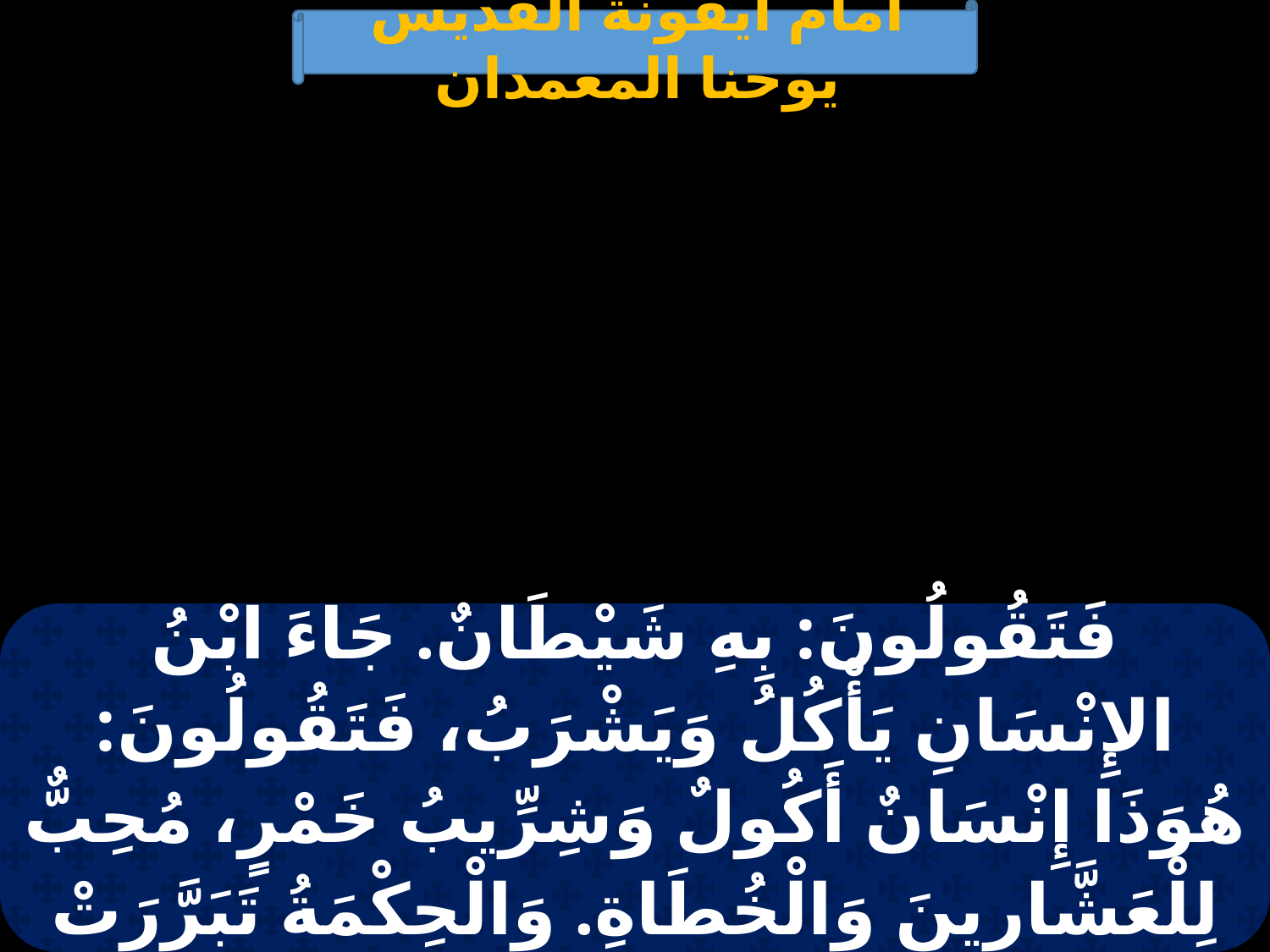

أمام أيقونة القديس يوحنا المعمدان
| فَتَقُولُونَ: بِهِ شَيْطَانٌ. جَاءَ ابْنُ الإِنْسَانِ يَأْكُلُ وَيَشْرَبُ، فَتَقُولُونَ: هُوَذَا إِنْسَانٌ أَكُولٌ وَشِرِّيبُ خَمْرٍ، مُحِبٌّ لِلْعَشَّارِينَ وَالْخُطَاةِ. وَالْحِكْمَةُ تَبَرَّرَتْ مِنْ جَمِيعِ بَنِيهَا». |
| --- |